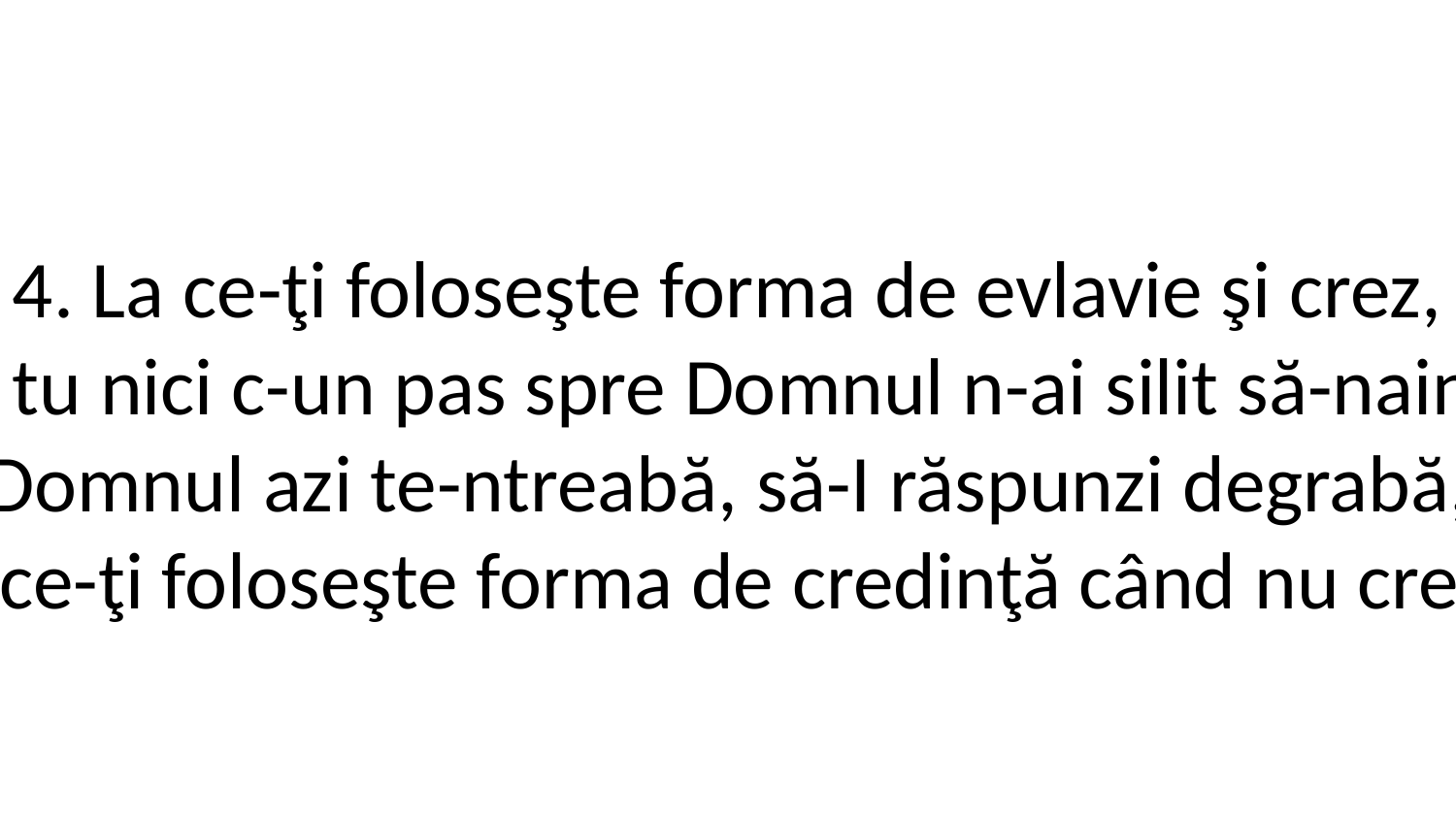

4. La ce-ţi foloseşte forma de evlavie şi crez,
Când tu nici c-un pas spre Domnul n-ai silit să-naintezi?
Domnul azi te-ntreabă, să-I răspunzi degrabă,
La ce-ţi foloseşte forma de credinţă când nu crezi?